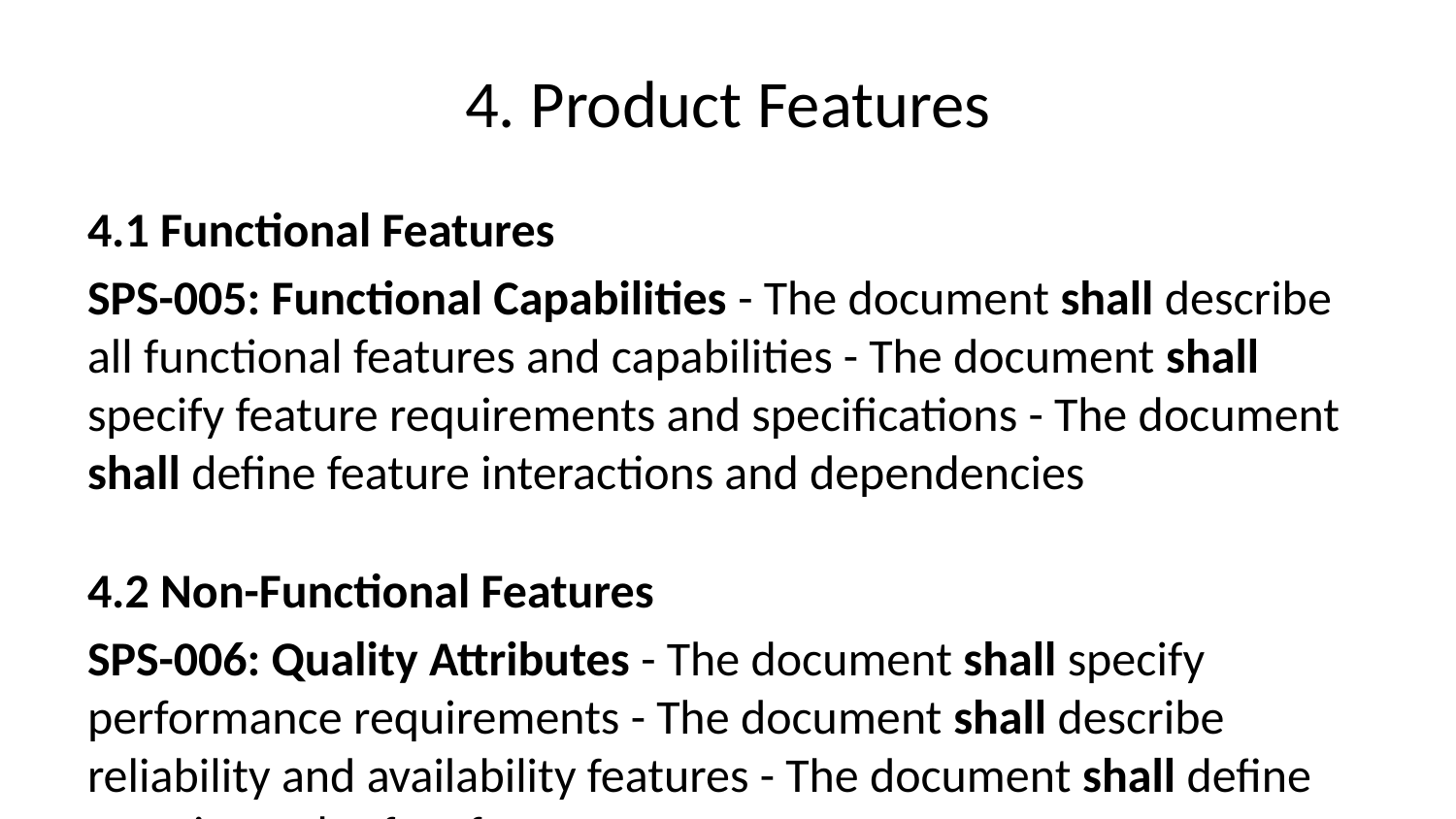

# 4. Product Features
4.1 Functional Features
SPS-005: Functional Capabilities - The document shall describe all functional features and capabilities - The document shall specify feature requirements and specifications - The document shall define feature interactions and dependencies
4.2 Non-Functional Features
SPS-006: Quality Attributes - The document shall specify performance requirements - The document shall describe reliability and availability features - The document shall define security and safety features